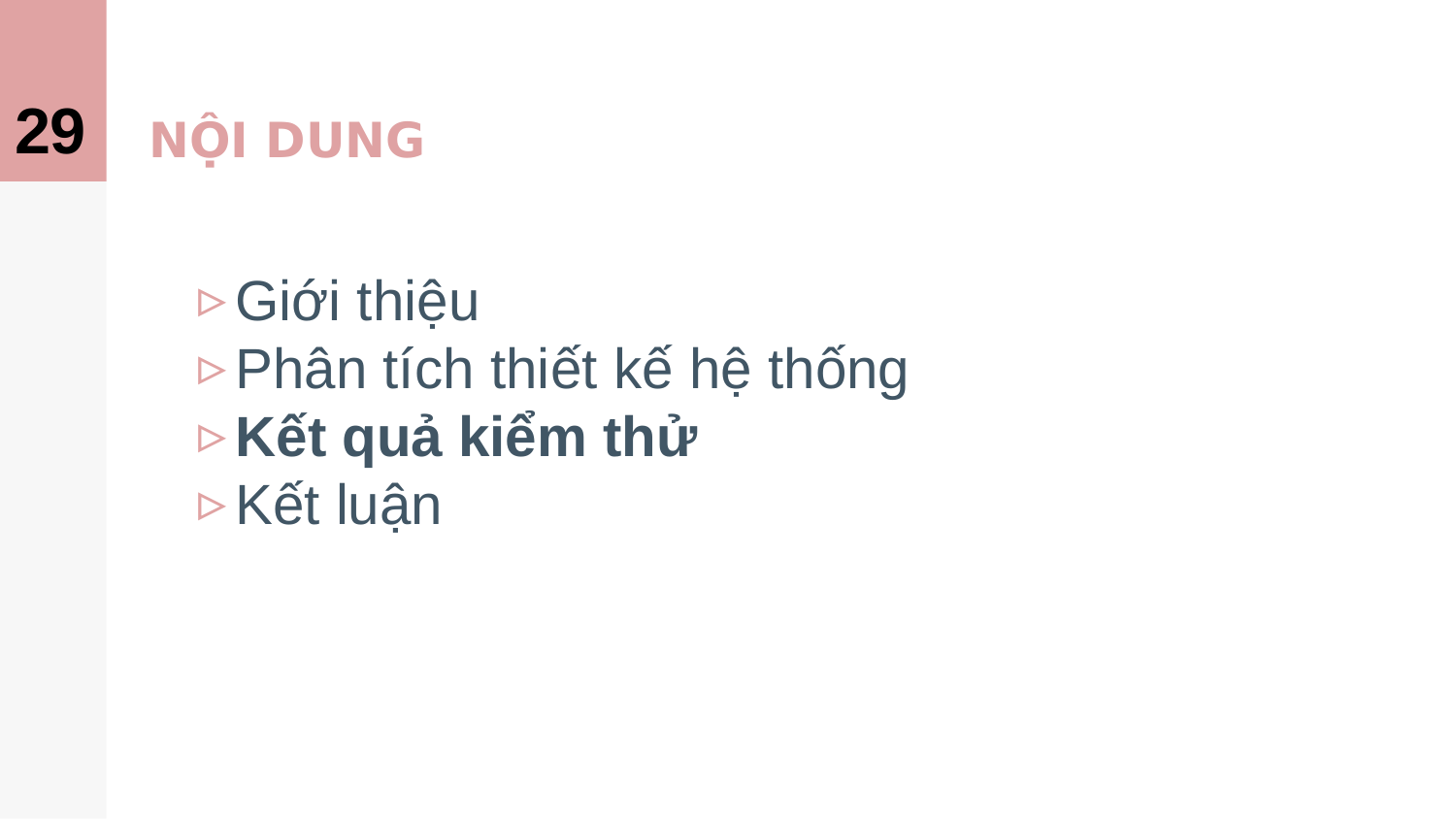

29
# NỘI DUNG

Giới thiệu
Phân tích thiết kế hệ thống
Kết quả kiểm thử
Kết luận